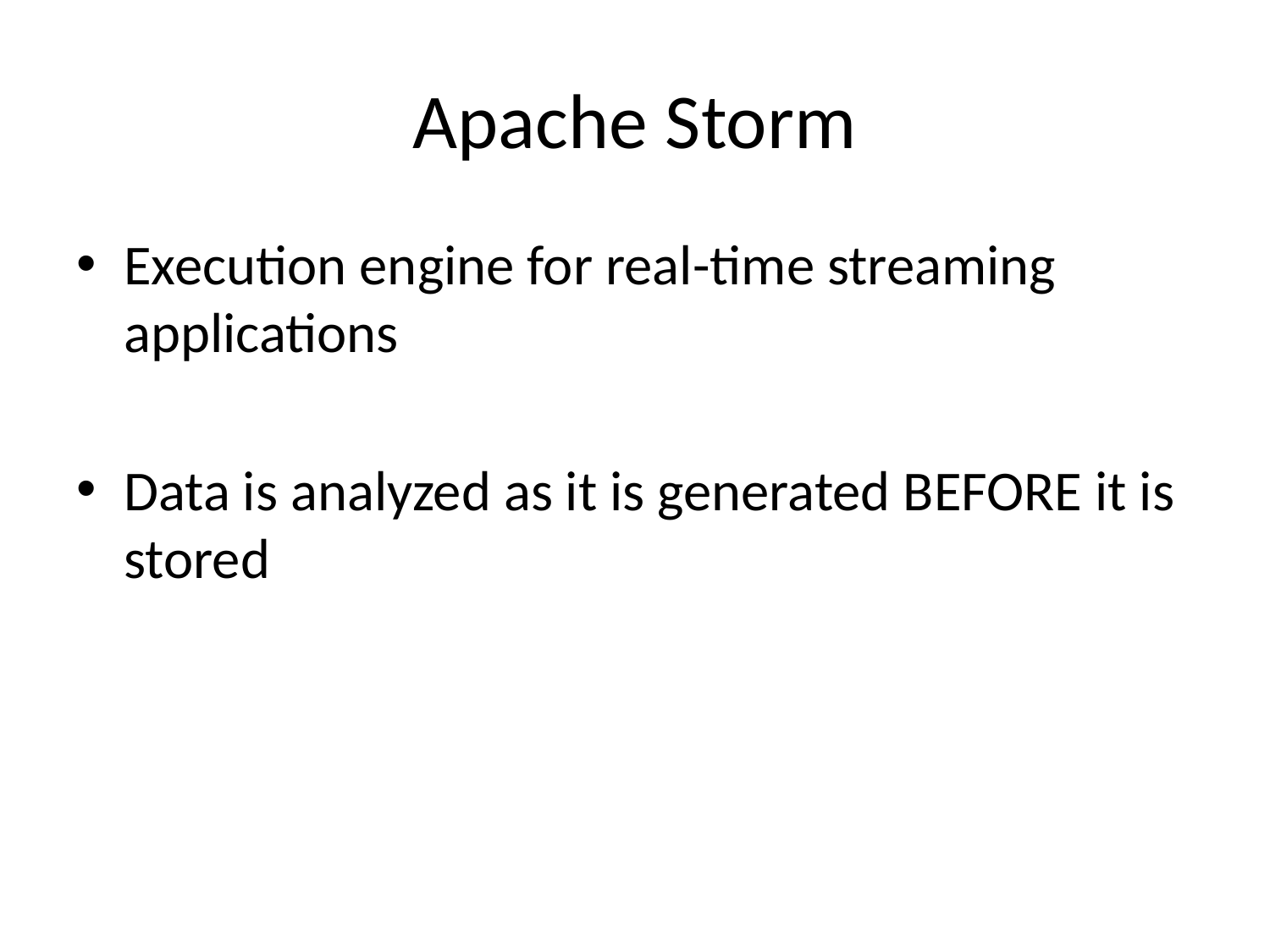

# Apache Storm
Execution engine for real-time streaming applications

Data is analyzed as it is generated BEFORE it is stored